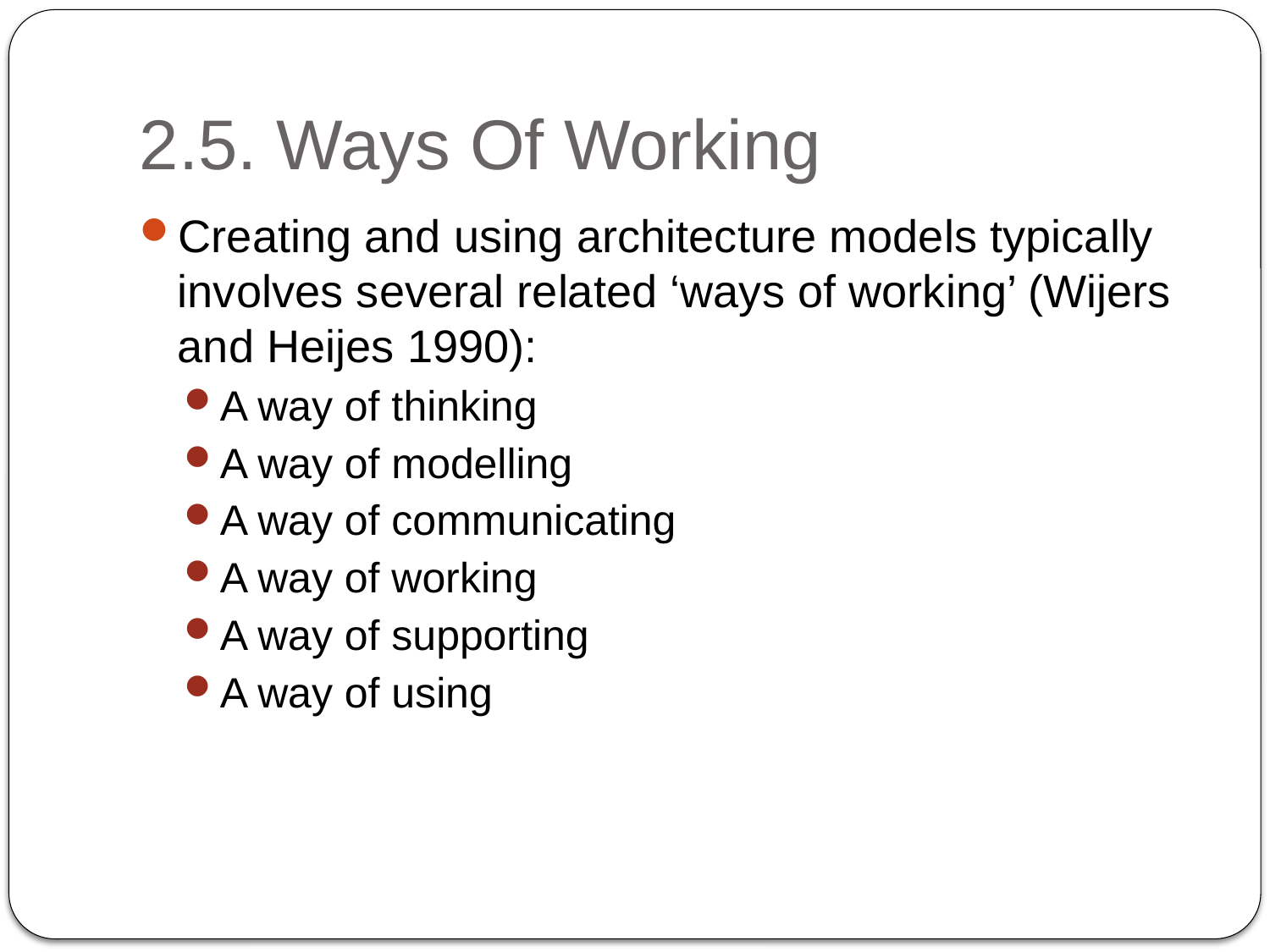

# 2.5. Ways Of Working
Creating and using architecture models typically involves several related ‘ways of working’ (Wijers and Heijes 1990):
A way of thinking
A way of modelling
A way of communicating
A way of working
A way of supporting
A way of using